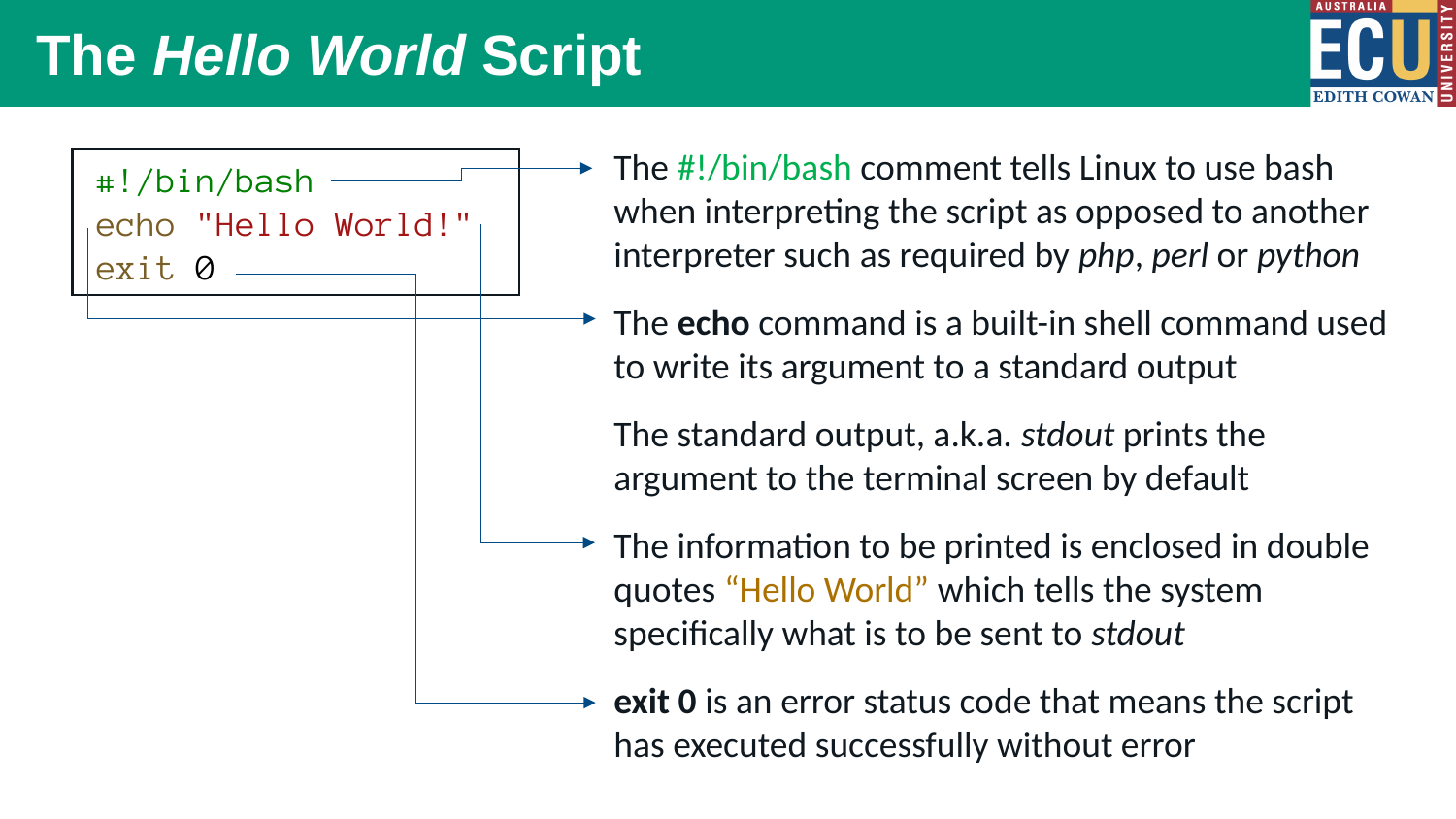

# The Hello World Script
The #!/bin/bash comment tells Linux to use bash when interpreting the script as opposed to another interpreter such as required by php, perl or python
The echo command is a built-in shell command used to write its argument to a standard output
The standard output, a.k.a. stdout prints the argument to the terminal screen by default
The information to be printed is enclosed in double quotes “Hello World” which tells the system specifically what is to be sent to stdout
exit 0 is an error status code that means the script has executed successfully without error

#!/bin/bash
echo "Hello World!"
exit 0